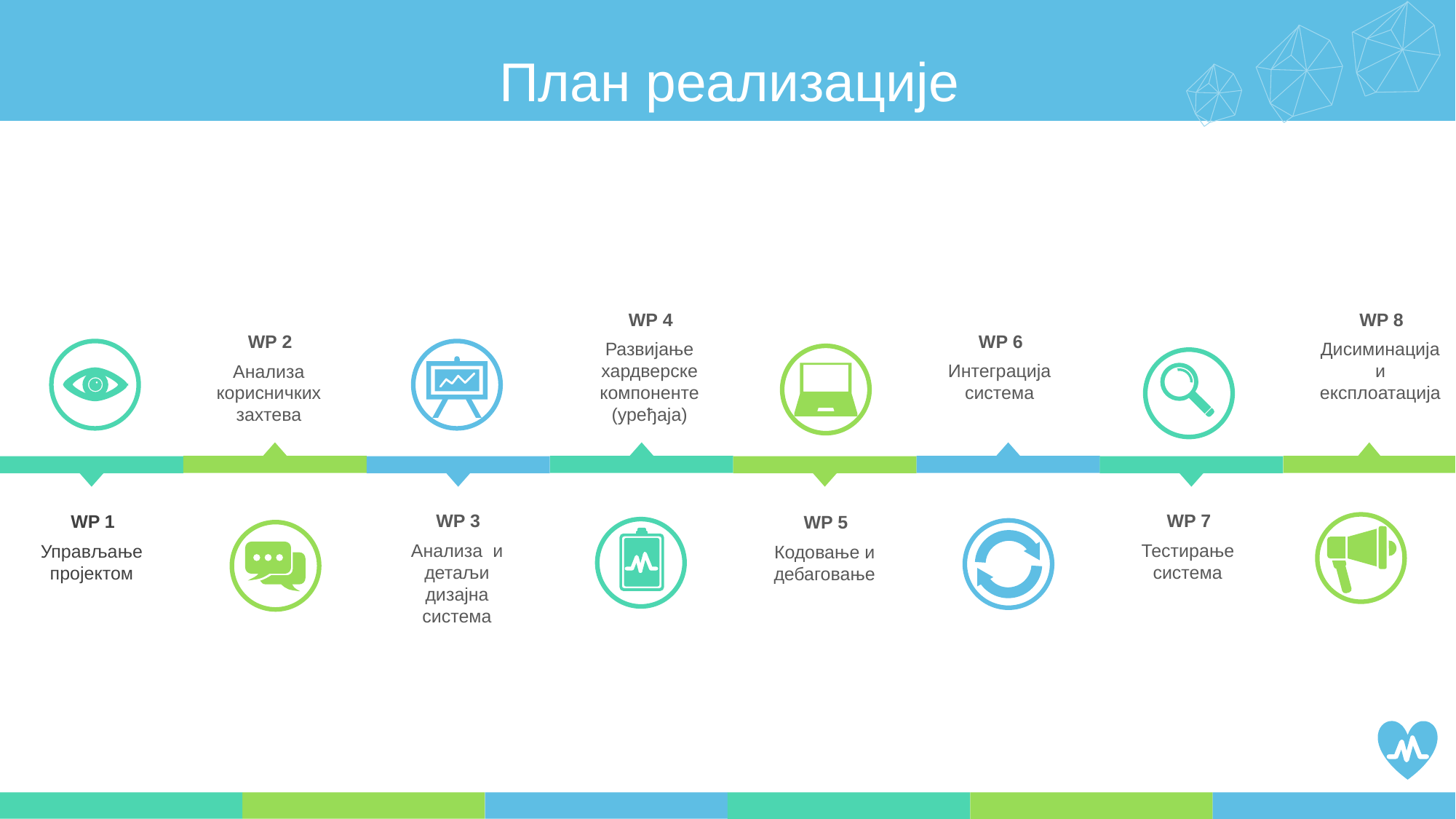

План реализације
WP 4
Развијање хардверске компоненте (уређаја)
WP 8
Дисиминација и експлоатација
WP 2
Анализа корисничких захтева
WP 6
Интеграција система

WP 3
Анализа  и детаљи дизајна система
WP 7
Тестирање система
WP 1
Управљање пројектом
WP 5
Кодовање и дебаговање